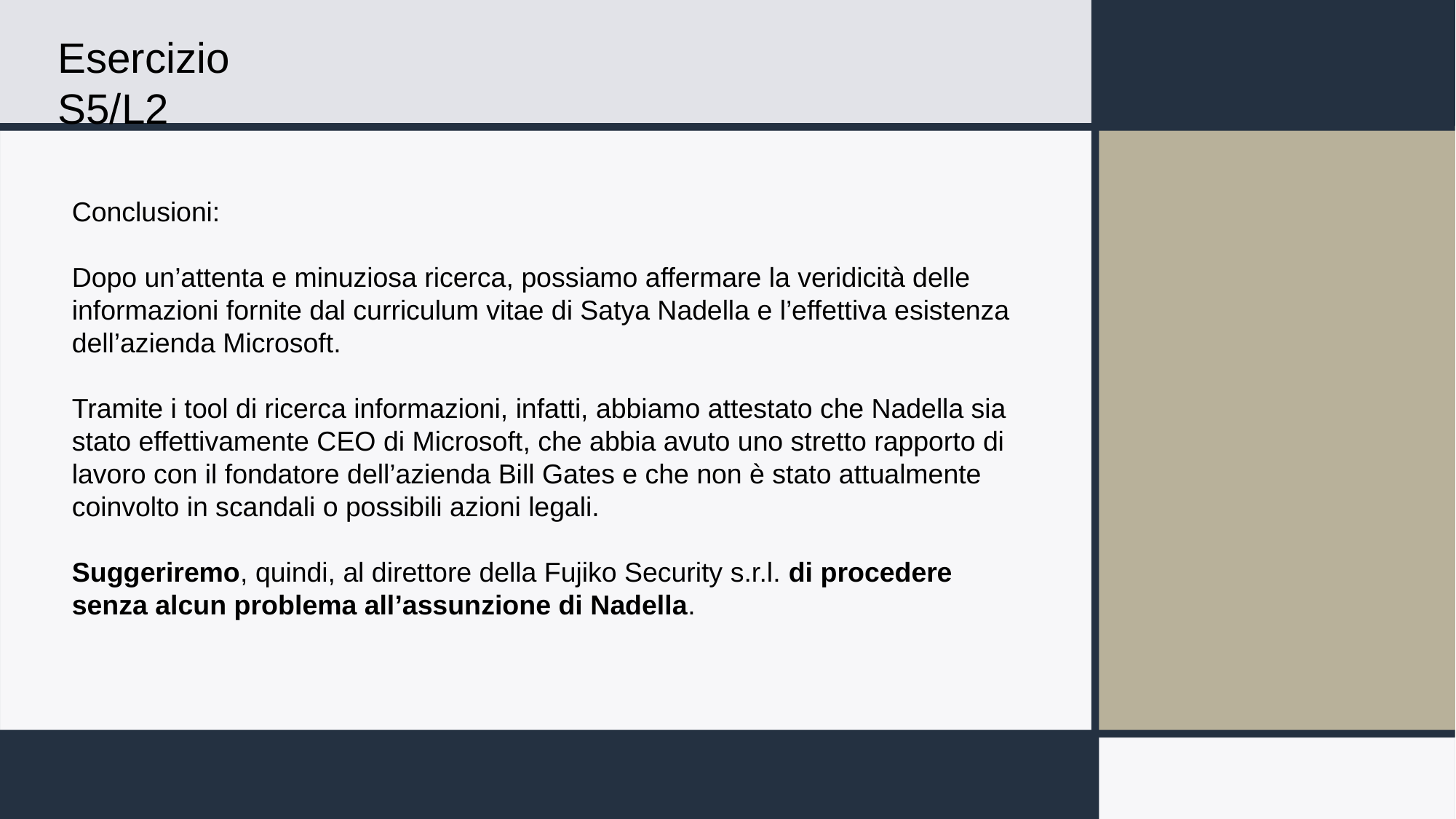

Esercizio S5/L2

Conclusioni:

Dopo un’attenta e minuziosa ricerca, possiamo affermare la veridicità delle informazioni fornite dal curriculum vitae di Satya Nadella e l’effettiva esistenza dell’azienda Microsoft.

Tramite i tool di ricerca informazioni, infatti, abbiamo attestato che Nadella sia stato effettivamente CEO di Microsoft, che abbia avuto uno stretto rapporto di lavoro con il fondatore dell’azienda Bill Gates e che non è stato attualmente coinvolto in scandali o possibili azioni legali.

Suggeriremo, quindi, al direttore della Fujiko Security s.r.l. di procedere senza alcun problema all’assunzione di Nadella.